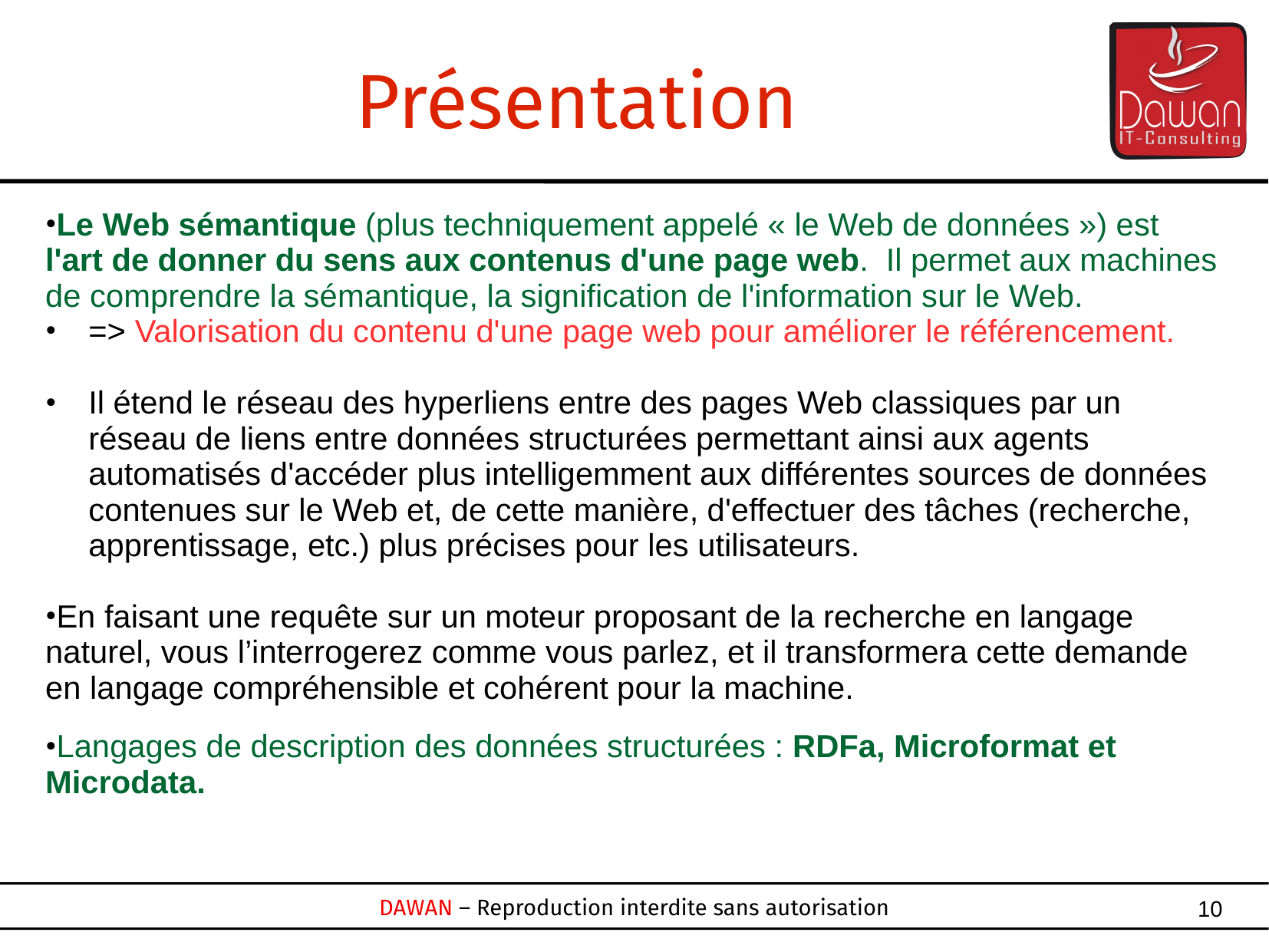

Présentation
Le Web sémantique (plus techniquement appelé « le Web de données ») est l'art de donner du sens aux contenus d'une page web.  Il permet aux machines de comprendre la sémantique, la signification de l'information sur le Web.
=> Valorisation du contenu d'une page web pour améliorer le référencement.

Il étend le réseau des hyperliens entre des pages Web classiques par un réseau de liens entre données structurées permettant ainsi aux agents automatisés d'accéder plus intelligemment aux différentes sources de données contenues sur le Web et, de cette manière, d'effectuer des tâches (recherche, apprentissage, etc.) plus précises pour les utilisateurs.

En faisant une requête sur un moteur proposant de la recherche en langage naturel, vous l’interrogerez comme vous parlez, et il transformera cette demande en langage compréhensible et cohérent pour la machine.
Langages de description des données structurées : RDFa, Microformat et Microdata.
10